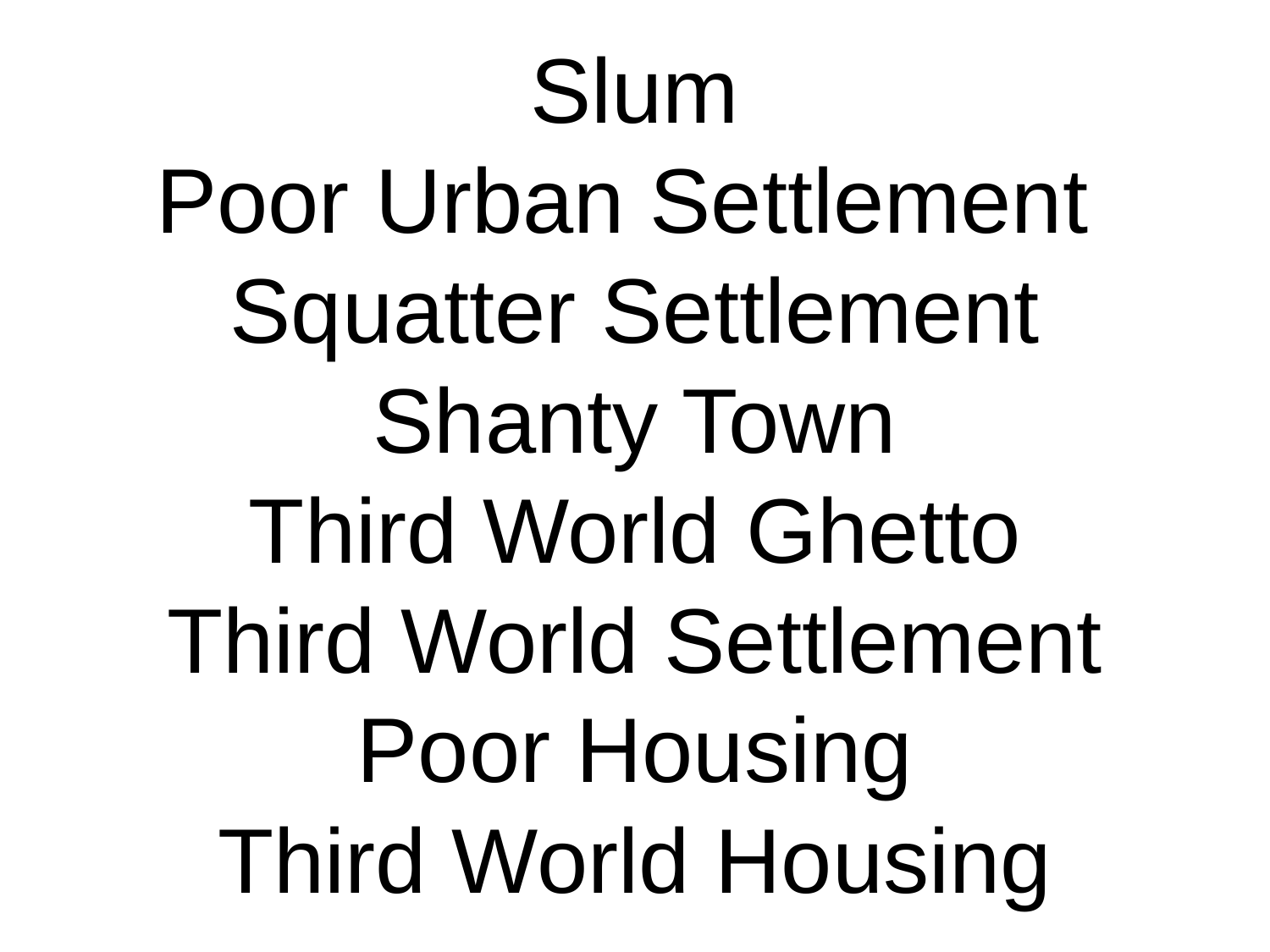

Slum
Poor Urban Settlement
Squatter Settlement
Shanty Town
Third World Ghetto
Third World Settlement
Poor Housing
Third World Housing